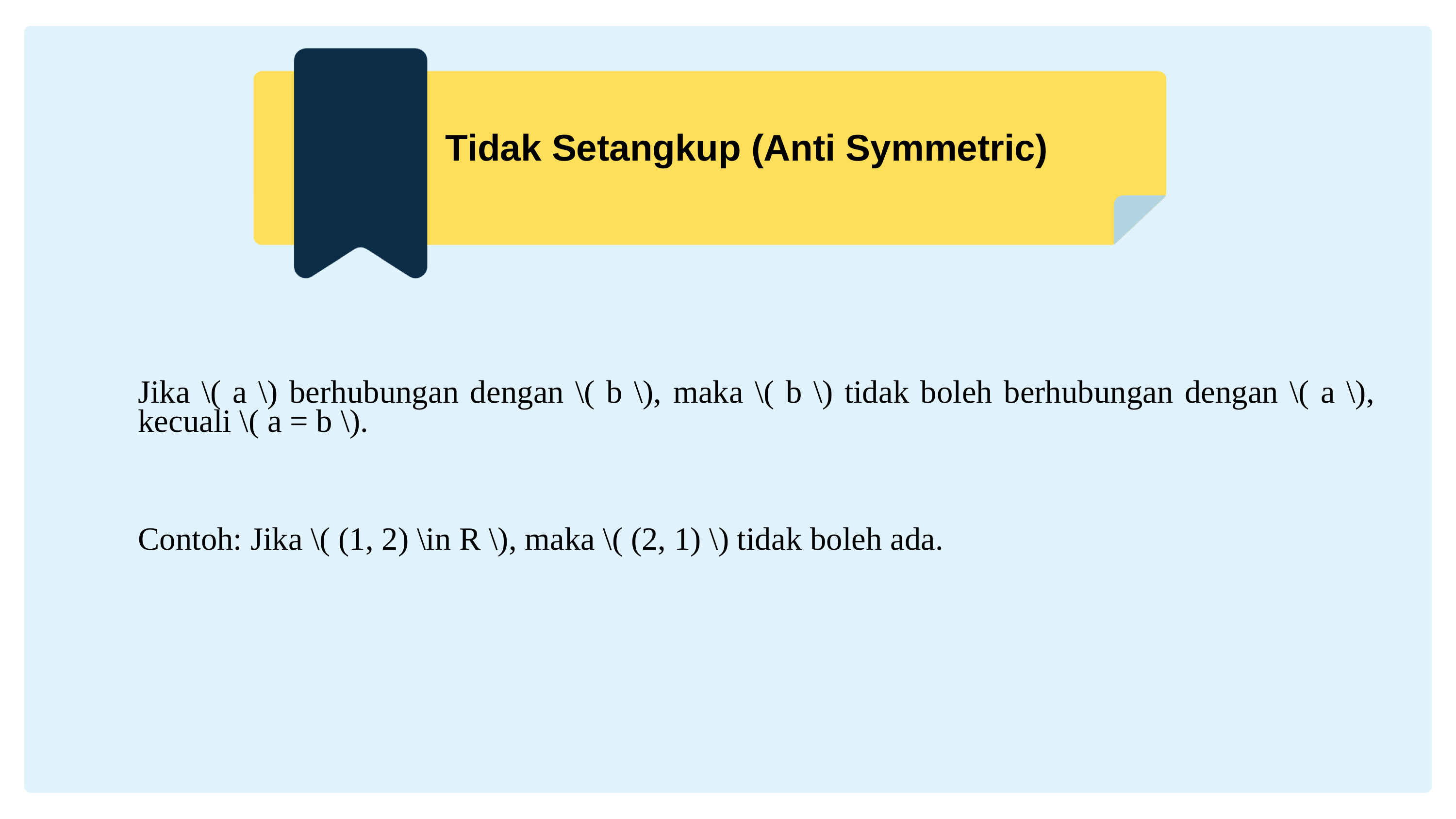

Tidak Setangkup (Anti Symmetric)
Jika \( a \) berhubungan dengan \( b \), maka \( b \) tidak boleh berhubungan dengan \( a \), kecuali \( a = b \).

Contoh: Jika \( (1, 2) \in R \), maka \( (2, 1) \) tidak boleh ada.